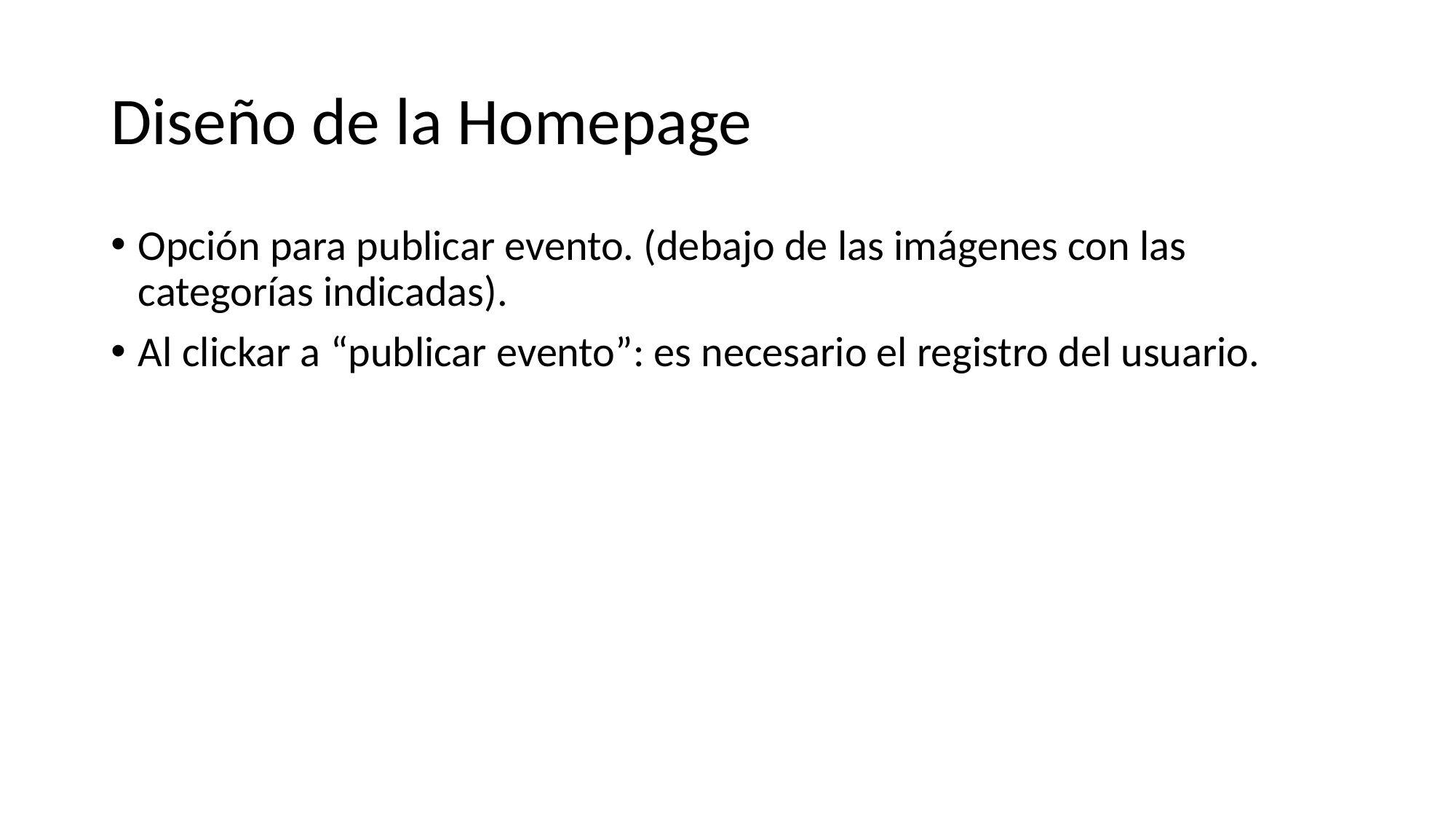

# Diseño de la Homepage
Opción para publicar evento. (debajo de las imágenes con las categorías indicadas).
Al clickar a “publicar evento”: es necesario el registro del usuario.